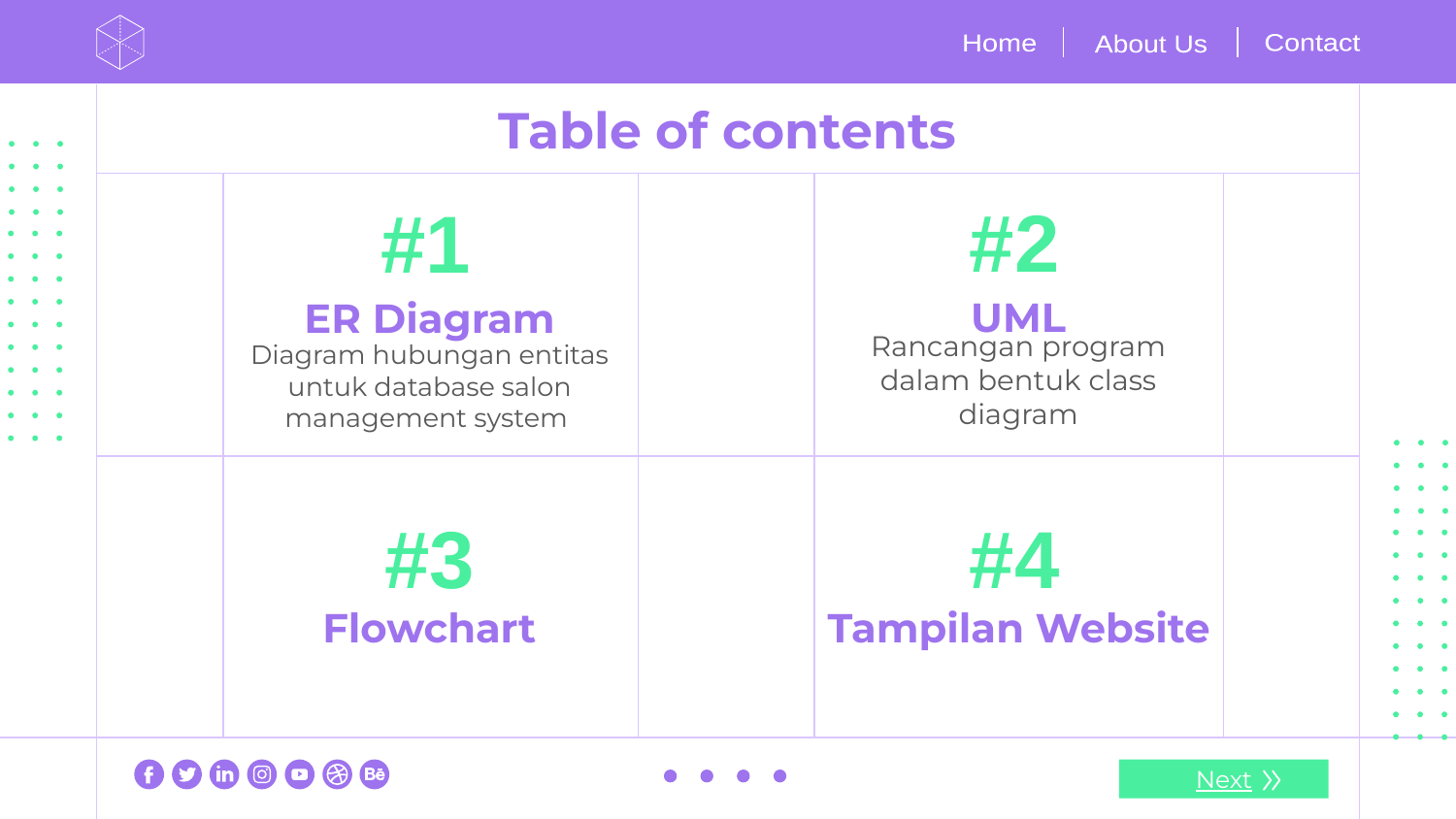

Contact
Home
About Us
Table of contents
#2
# #1
UML
ER Diagram
Diagram hubungan entitas untuk database salon management system
Rancangan program dalam bentuk class diagram
#3
#4
Flowchart
Tampilan Website

Next